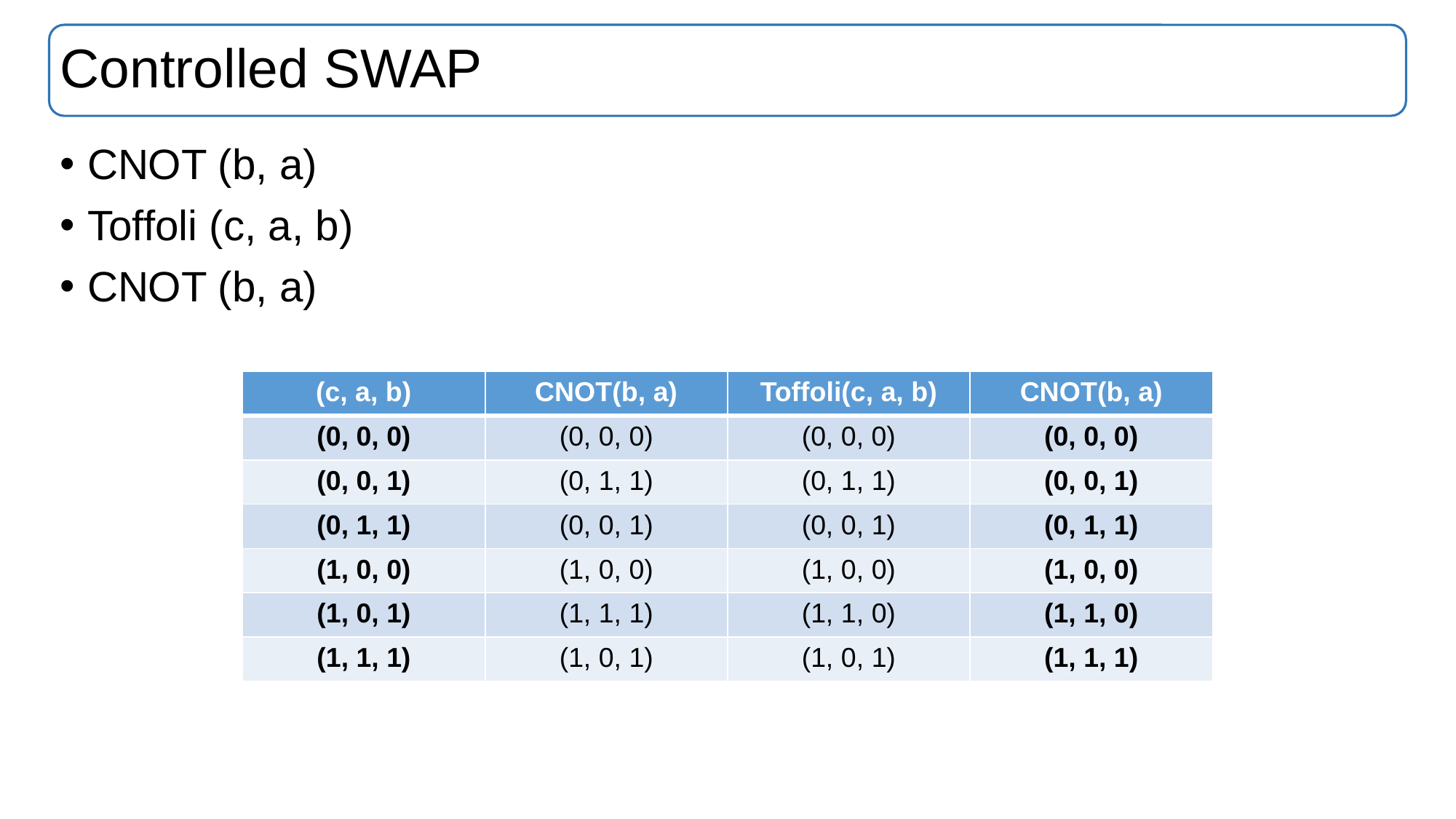

# Controlled SWAP
CNOT (b, a)
Toffoli (c, a, b)
CNOT (b, a)

| (c, a, b) | CNOT(b, a) | Toffoli(c, a, b) | CNOT(b, a) |
| --- | --- | --- | --- |
| (0, 0, 0) | (0, 0, 0) | (0, 0, 0) | (0, 0, 0) |
| (0, 0, 1) | (0, 1, 1) | (0, 1, 1) | (0, 0, 1) |
| (0, 1, 1) | (0, 0, 1) | (0, 0, 1) | (0, 1, 1) |
| (1, 0, 0) | (1, 0, 0) | (1, 0, 0) | (1, 0, 0) |
| (1, 0, 1) | (1, 1, 1) | (1, 1, 0) | (1, 1, 0) |
| (1, 1, 1) | (1, 0, 1) | (1, 0, 1) | (1, 1, 1) |